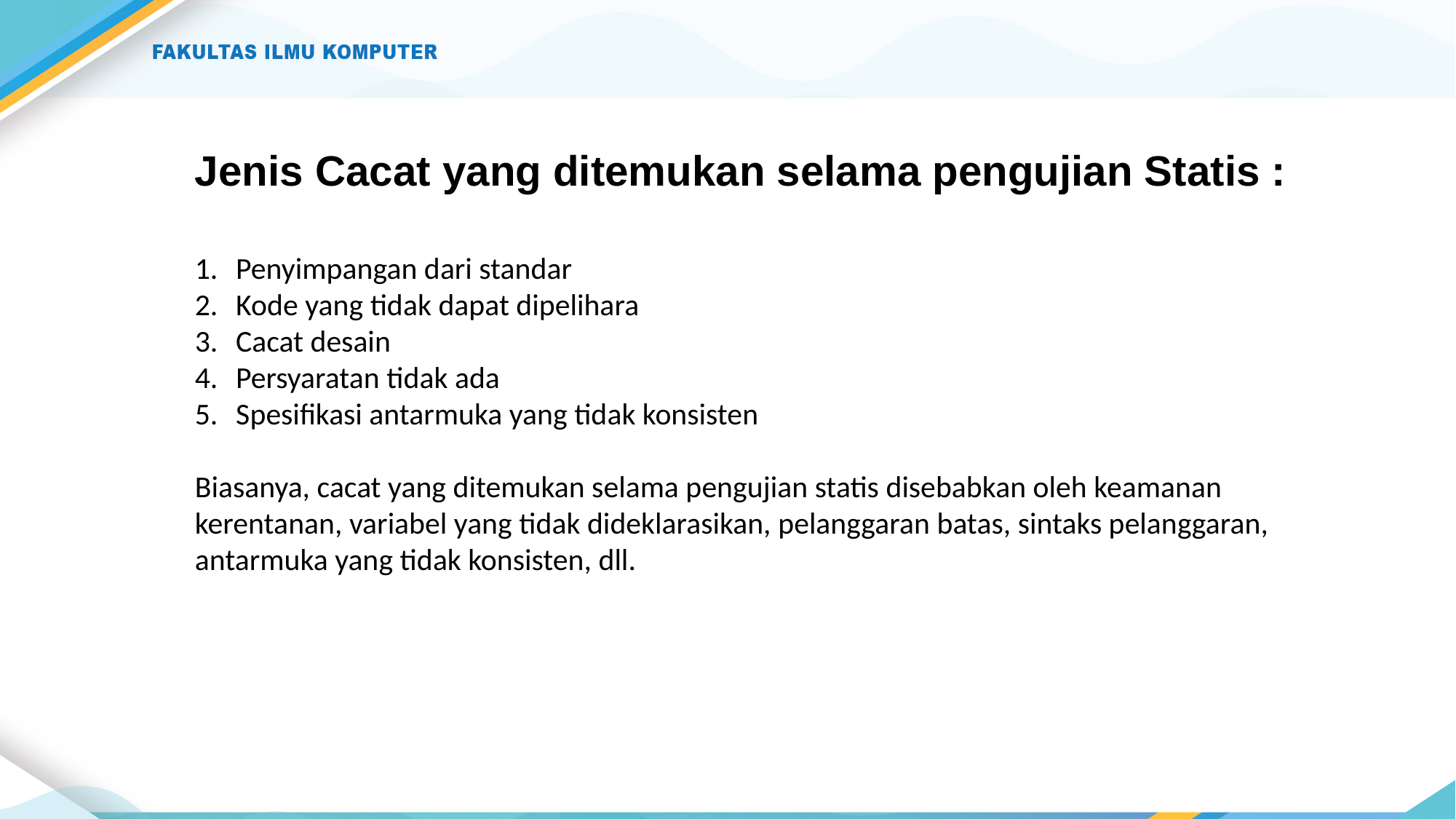

# Jenis Cacat yang ditemukan selama pengujian Statis :
Penyimpangan dari standar
Kode yang tidak dapat dipelihara
Cacat desain
Persyaratan tidak ada
Spesifikasi antarmuka yang tidak konsisten

Biasanya, cacat yang ditemukan selama pengujian statis disebabkan oleh keamanan kerentanan, variabel yang tidak dideklarasikan, pelanggaran batas, sintaks pelanggaran, antarmuka yang tidak konsisten, dll.